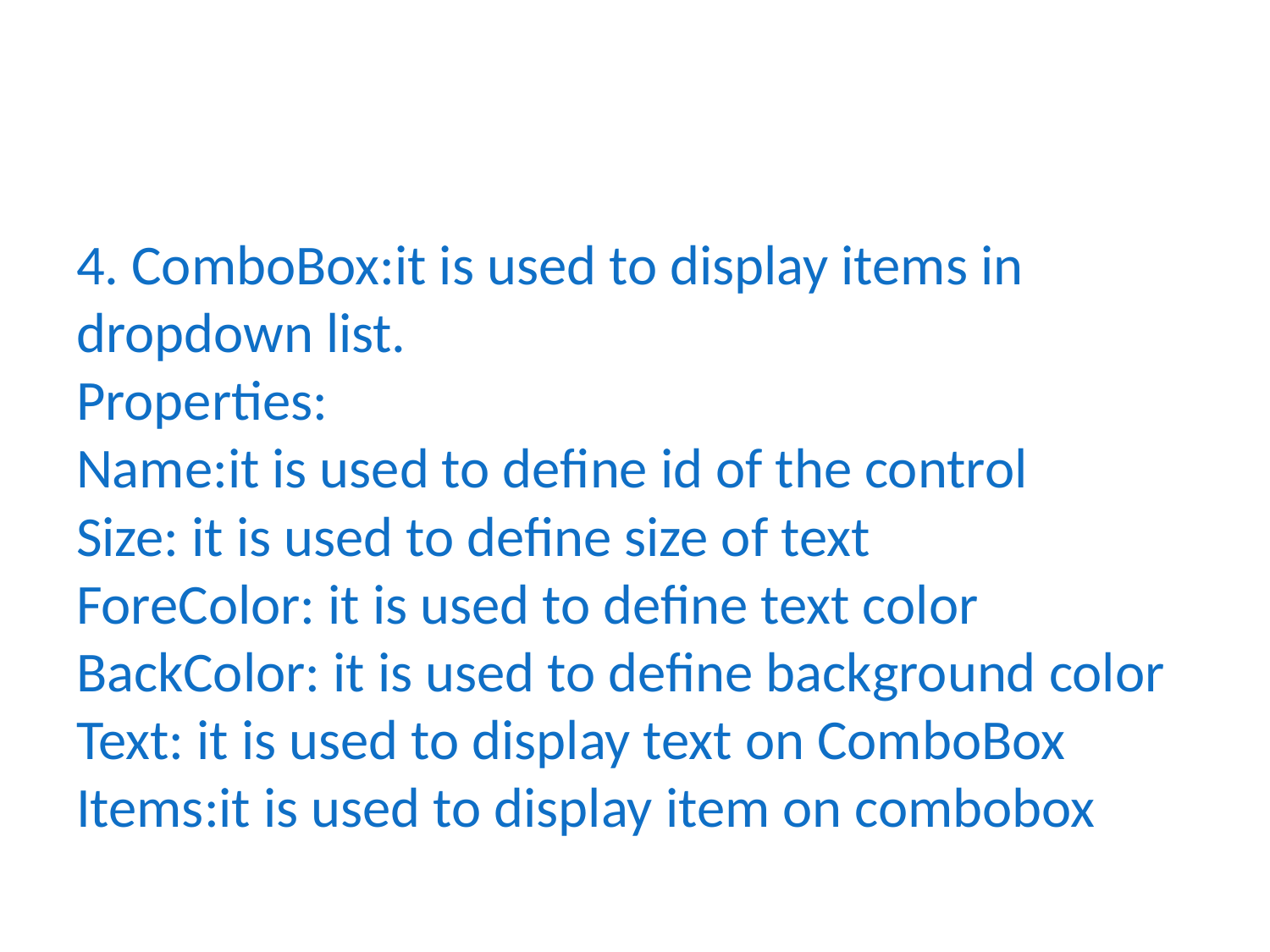

#
4. ComboBox:it is used to display items in dropdown list.
Properties:
Name:it is used to define id of the control
Size: it is used to define size of text
ForeColor: it is used to define text color
BackColor: it is used to define background color
Text: it is used to display text on ComboBox
Items:it is used to display item on combobox